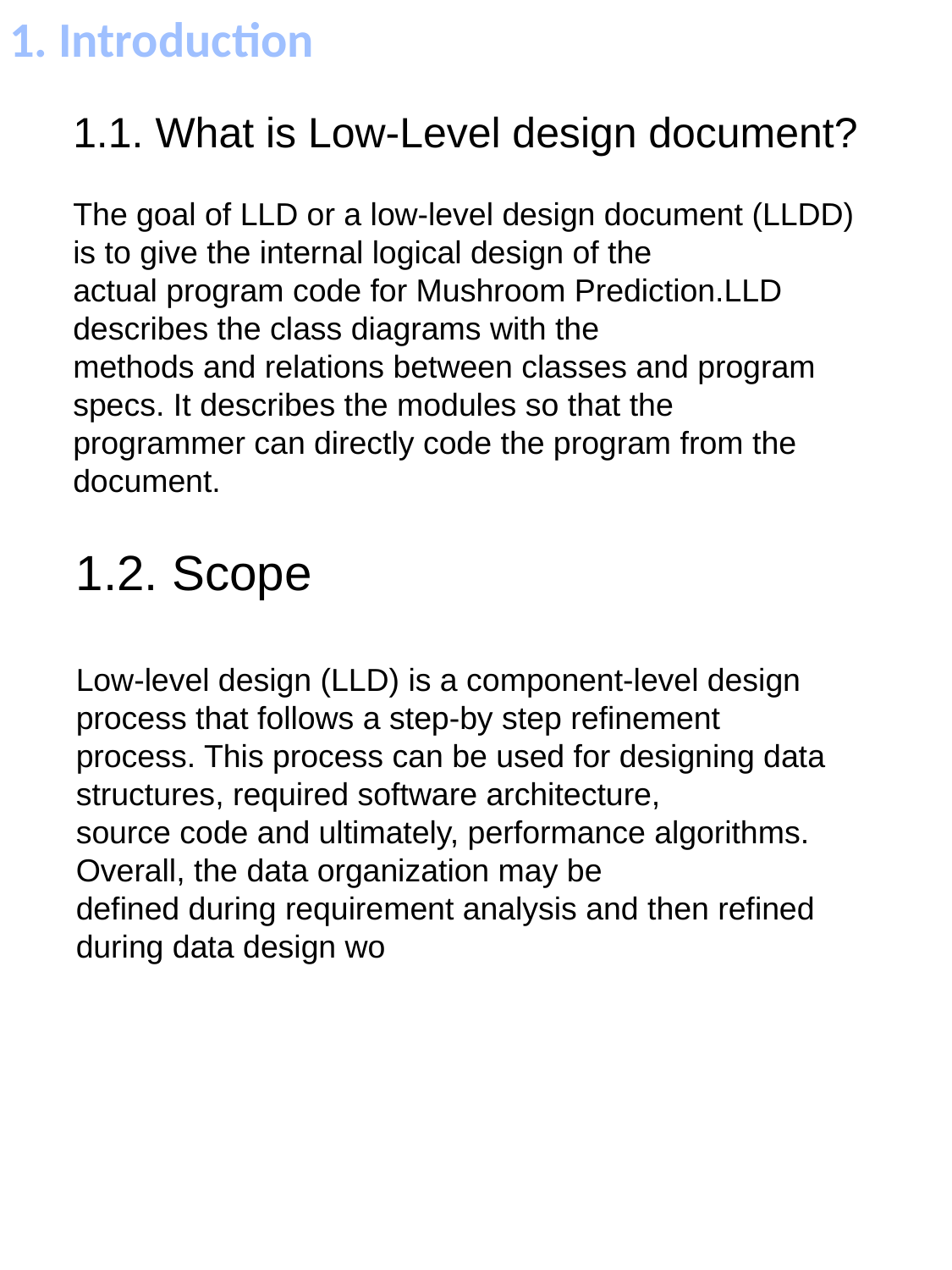

1. Introduction

1.1. What is Low-Level design document?

The goal of LLD or a low-level design document (LLDD) is to give the internal logical design of the
actual program code for Mushroom Prediction.LLD describes the class diagrams with the
methods and relations between classes and program specs. It describes the modules so that the
programmer can directly code the program from the document.
1.2. Scope

Low-level design (LLD) is a component-level design process that follows a step-by step refinement
process. This process can be used for designing data structures, required software architecture,
source code and ultimately, performance algorithms. Overall, the data organization may be
defined during requirement analysis and then refined during data design wo